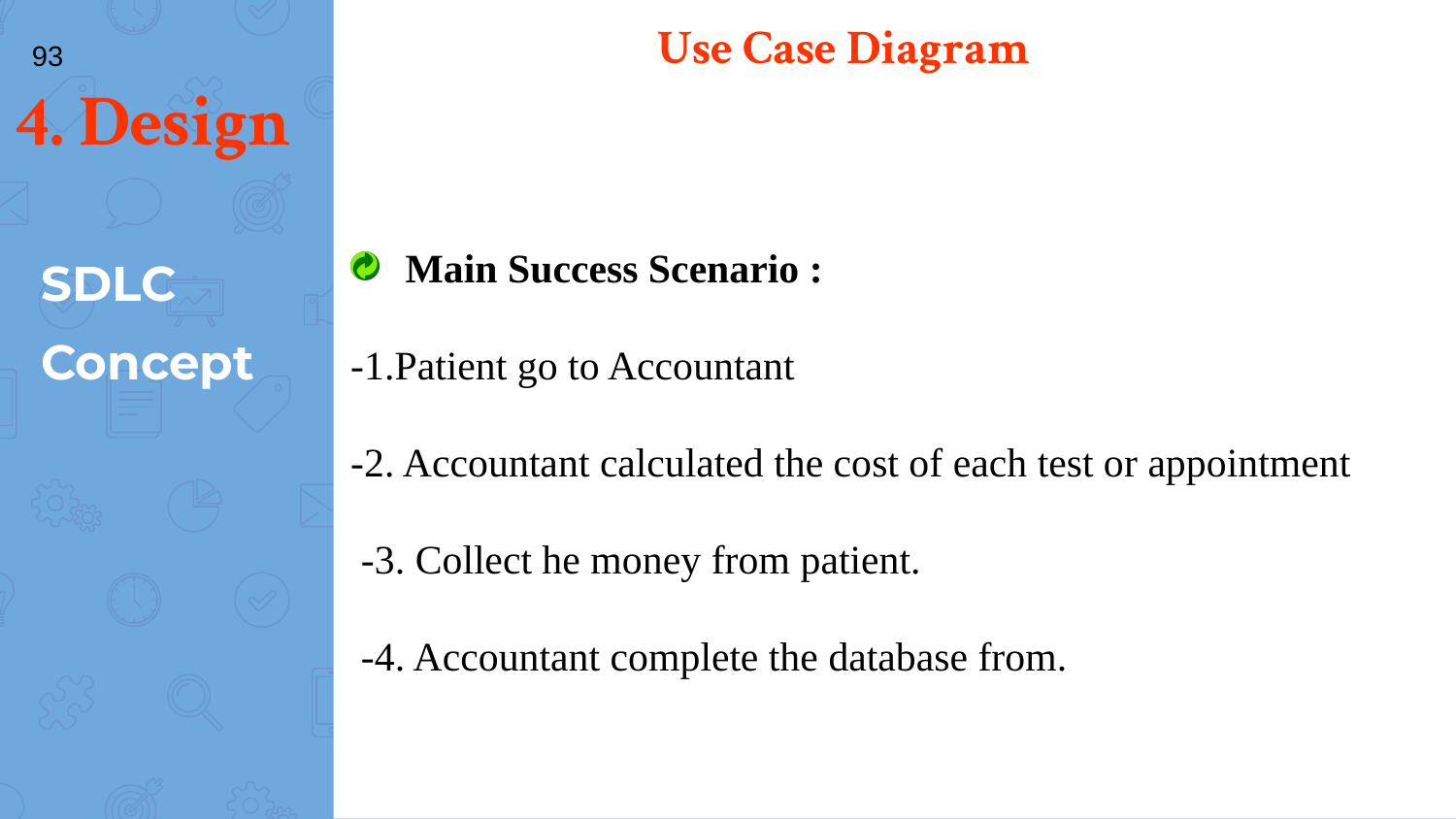

Use Case Diagram
93
# 4. Design
Main Success Scenario :
-1.Patient go to Accountant
-2. Accountant calculated the cost of each test or appointment
 -3. Collect he money from patient.
 -4. Accountant complete the database from.
SDLC
Concept